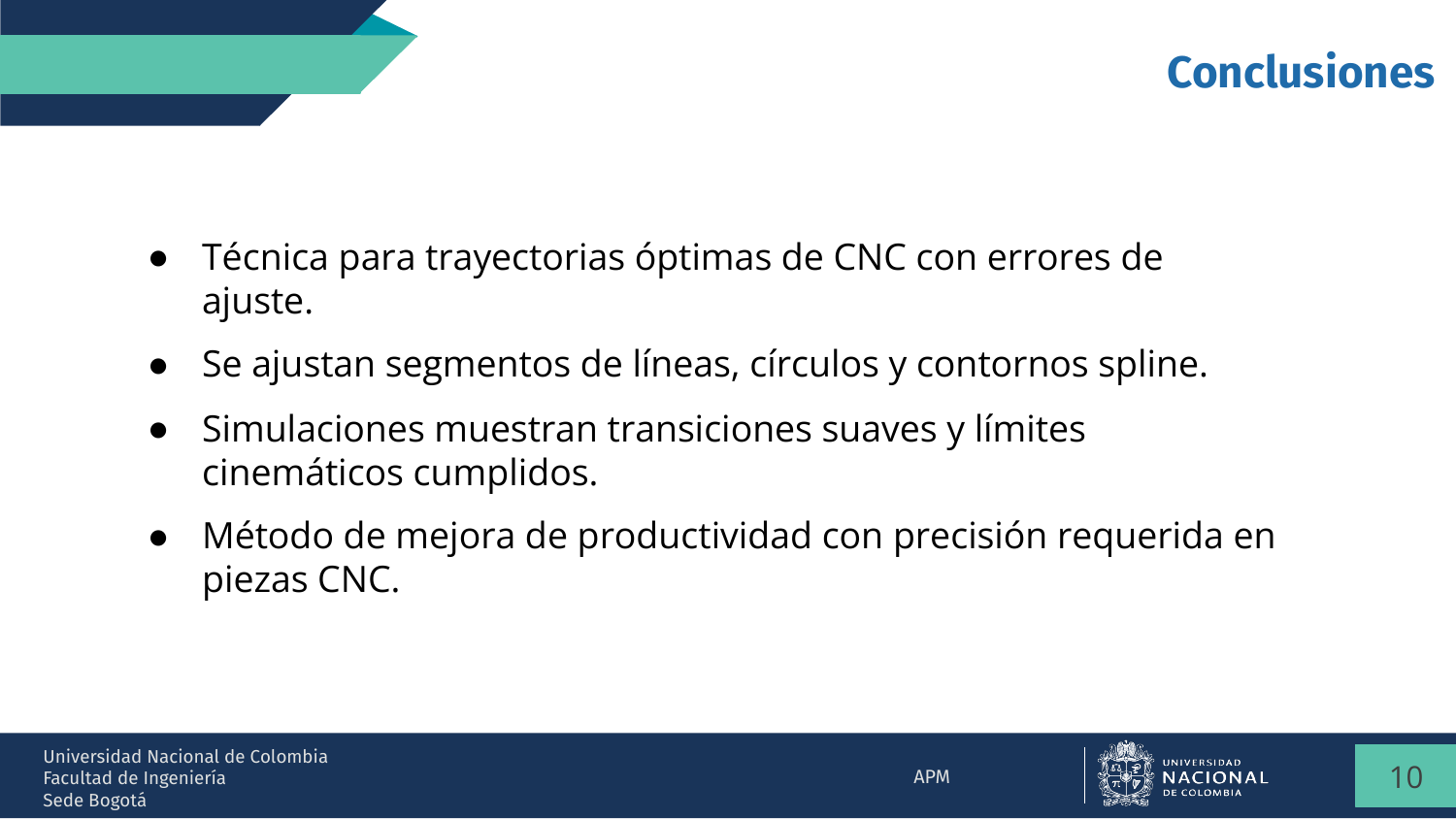

Conclusiones

Técnica para trayectorias óptimas de CNC con errores de ajuste.
Se ajustan segmentos de líneas, círculos y contornos spline.
Simulaciones muestran transiciones suaves y límites cinemáticos cumplidos.
Método de mejora de productividad con precisión requerida en piezas CNC.
10